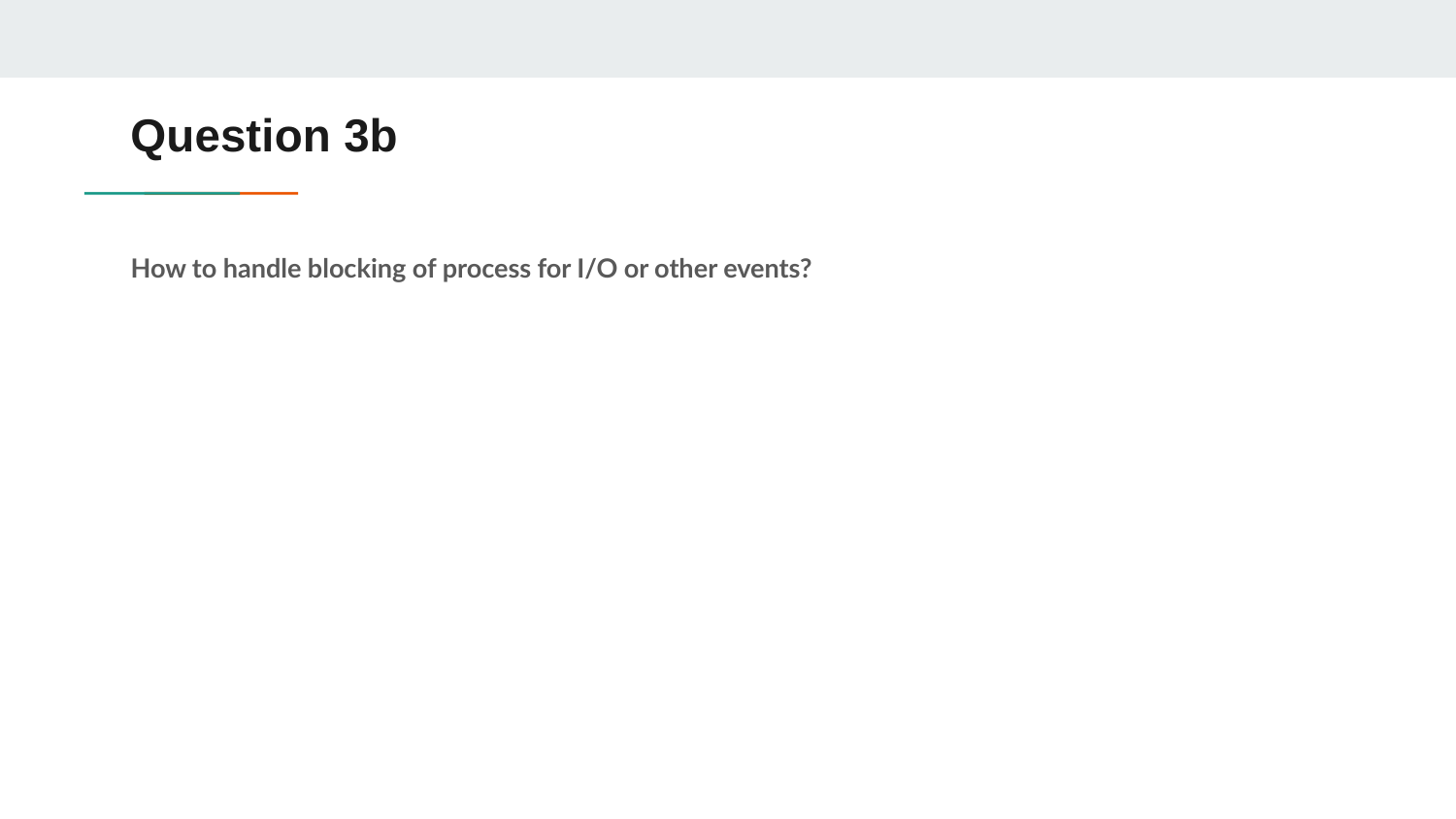

# Question 3b
How to handle blocking of process for I/O or other events?